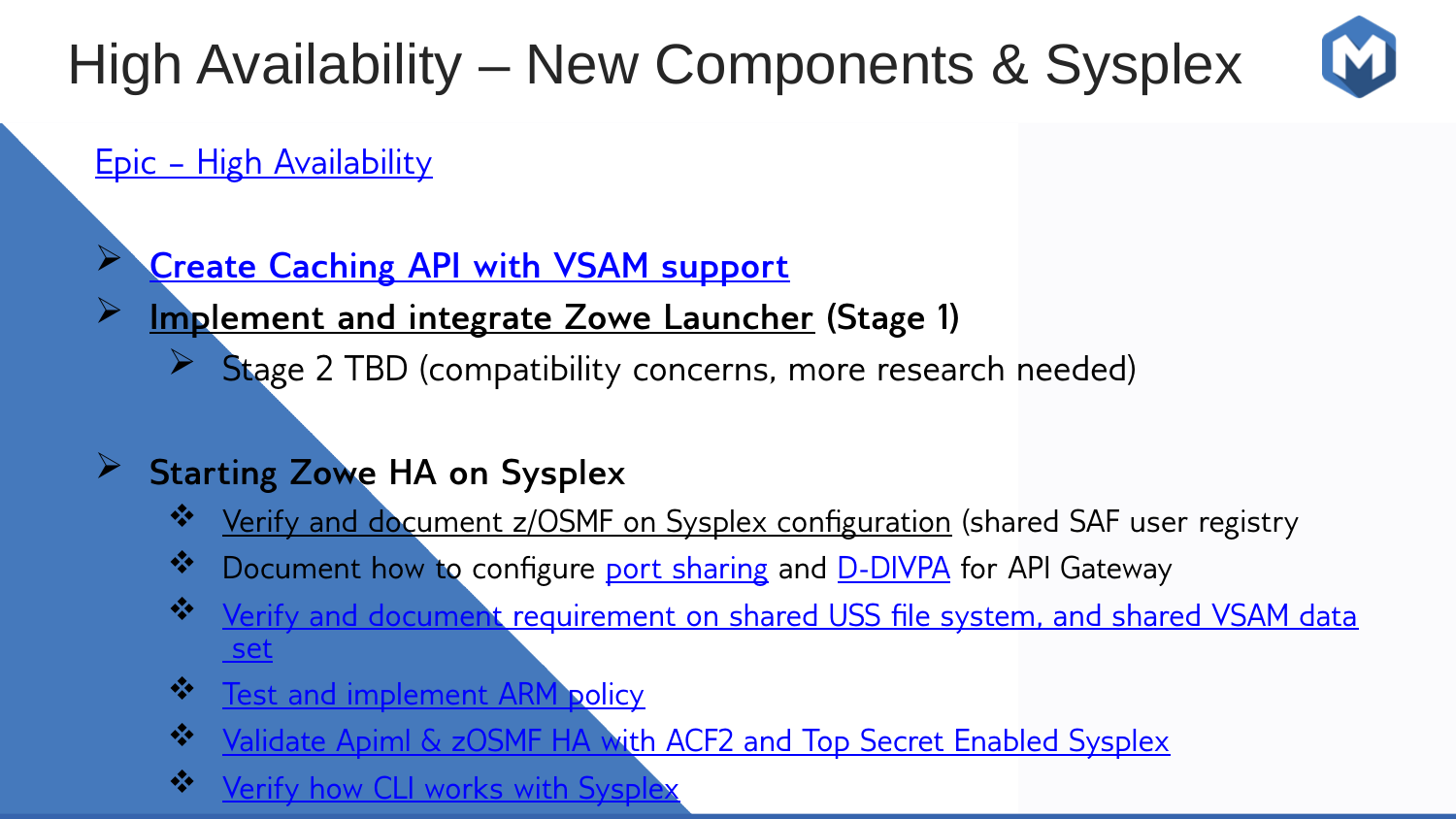

High Availability – New Components & Sysplex
Epic – High Availability

Create Caching API with VSAM support
Implement and integrate Zowe Launcher (Stage 1)
Stage 2 TBD (compatibility concerns, more research needed)

Starting Zowe HA on Sysplex
Verify and document z/OSMF on Sysplex configuration (shared SAF user registry
Document how to configure port sharing and D-DIVPA for API Gateway
Verify and document requirement on shared USS file system, and shared VSAM data set
Test and implement ARM policy
Validate Apiml & zOSMF HA with ACF2 and Top Secret Enabled Sysplex
Verify how CLI works with Sysplex